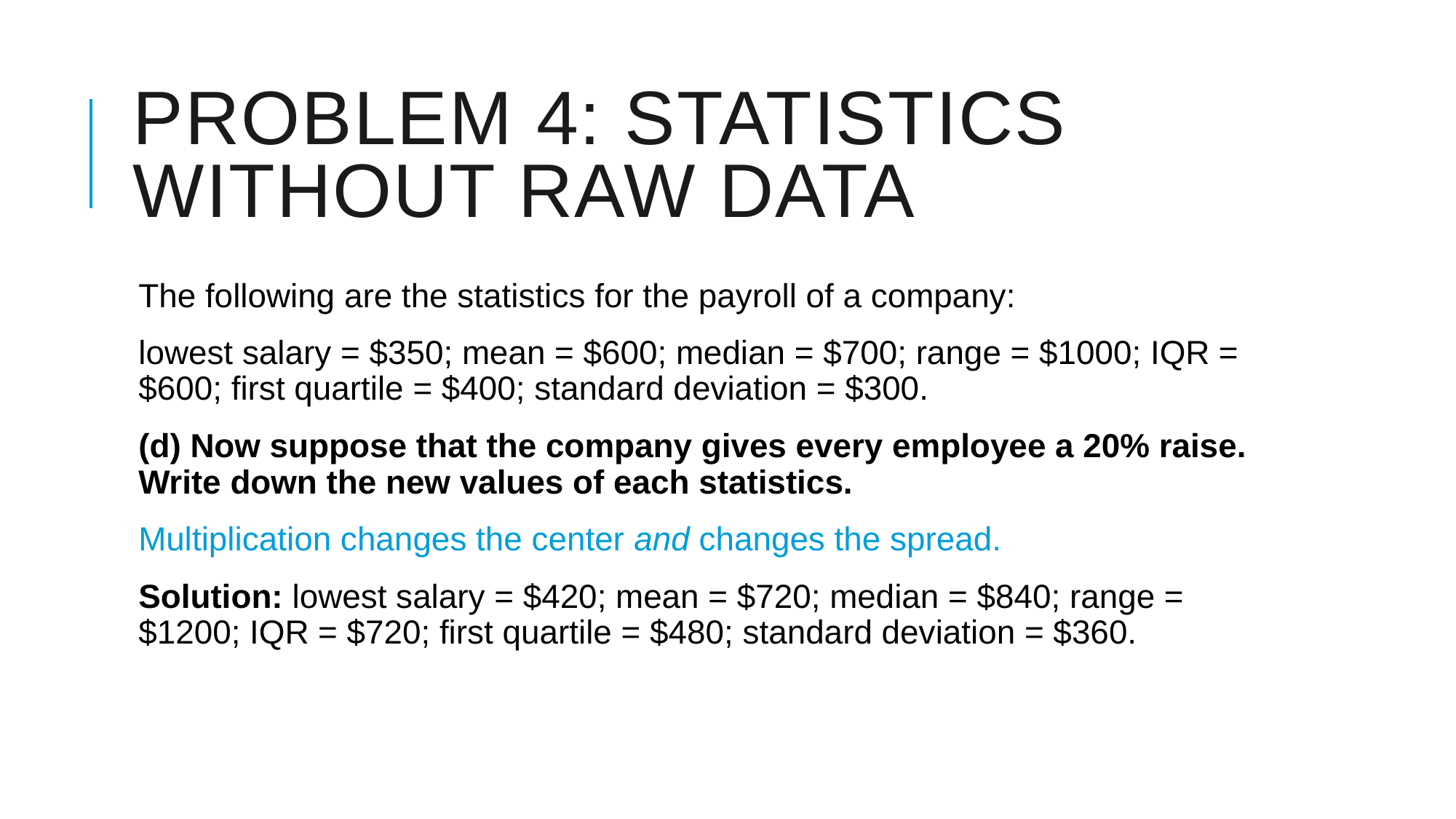

# Problem 4: Statistics without raw data
The following are the statistics for the payroll of a company:
lowest salary = $350; mean = $600; median = $700; range = $1000; IQR = $600; first quartile = $400; standard deviation = $300.
(d) Now suppose that the company gives every employee a 20% raise. Write down the new values of each statistics.
Multiplication changes the center and changes the spread.
Solution: lowest salary = $420; mean = $720; median = $840; range = $1200; IQR = $720; first quartile = $480; standard deviation = $360.